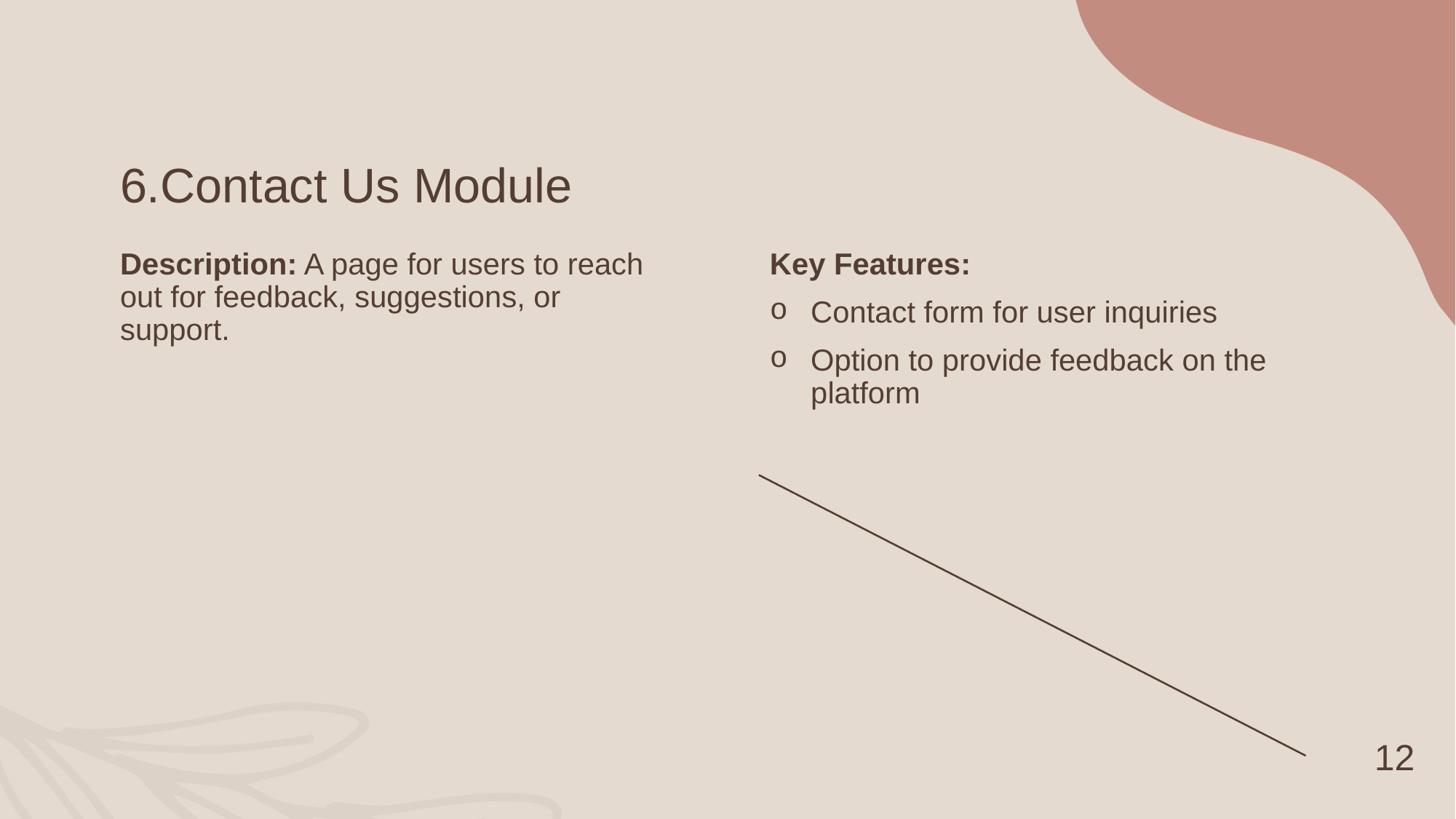

# 6.Contact Us Module
Description: A page for users to reach out for feedback, suggestions, or support.
Key Features:
Contact form for user inquiries
Option to provide feedback on the platform
12